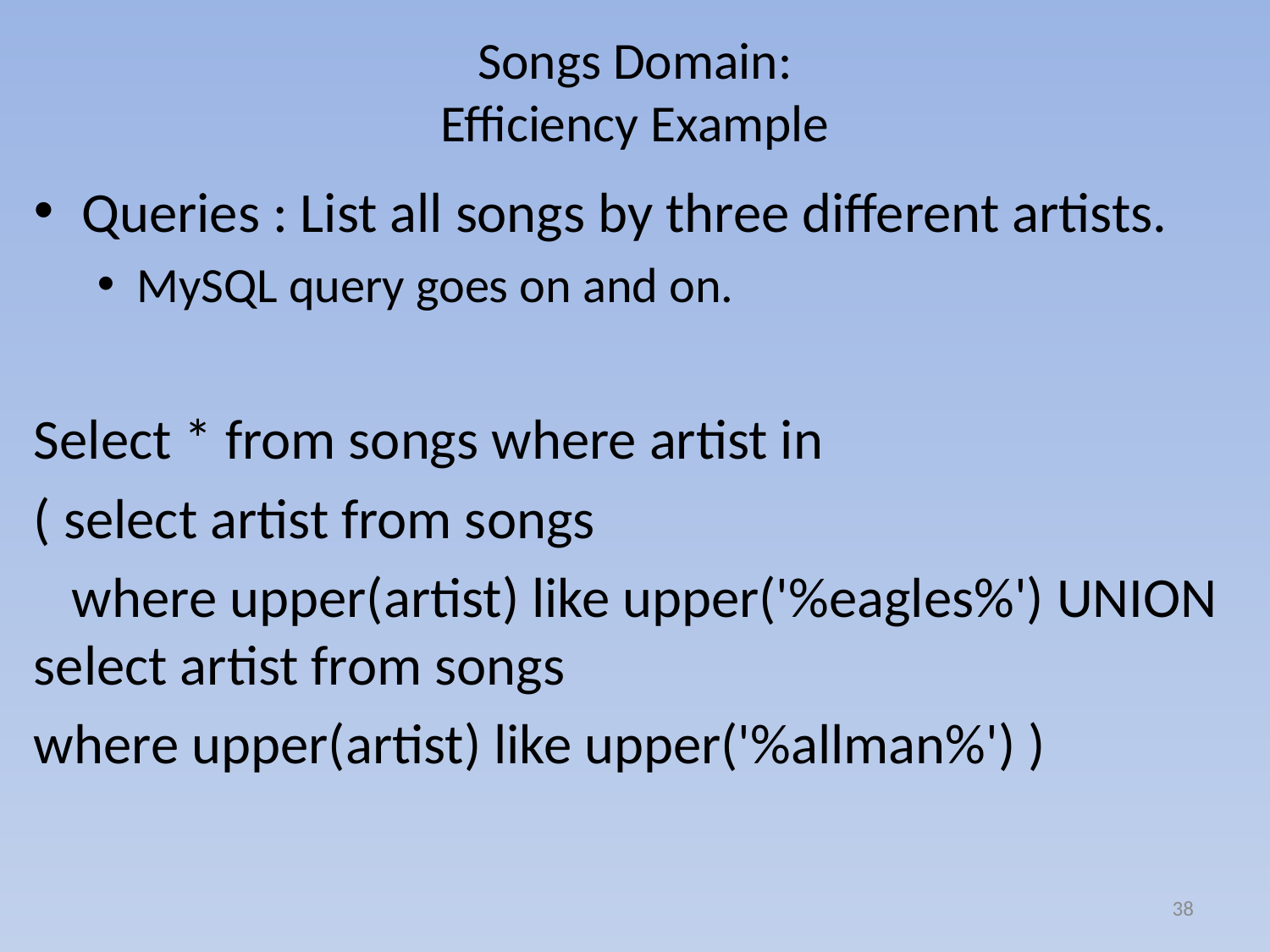

# Songs Domain: Efficiency Example
Queries : List all songs by three different artists.
MySQL query goes on and on.

Select * from songs where artist in
( select artist from songs
   where upper(artist) like upper('%eagles%') UNION  select artist from songs
where upper(artist) like upper('%allman%') )
38